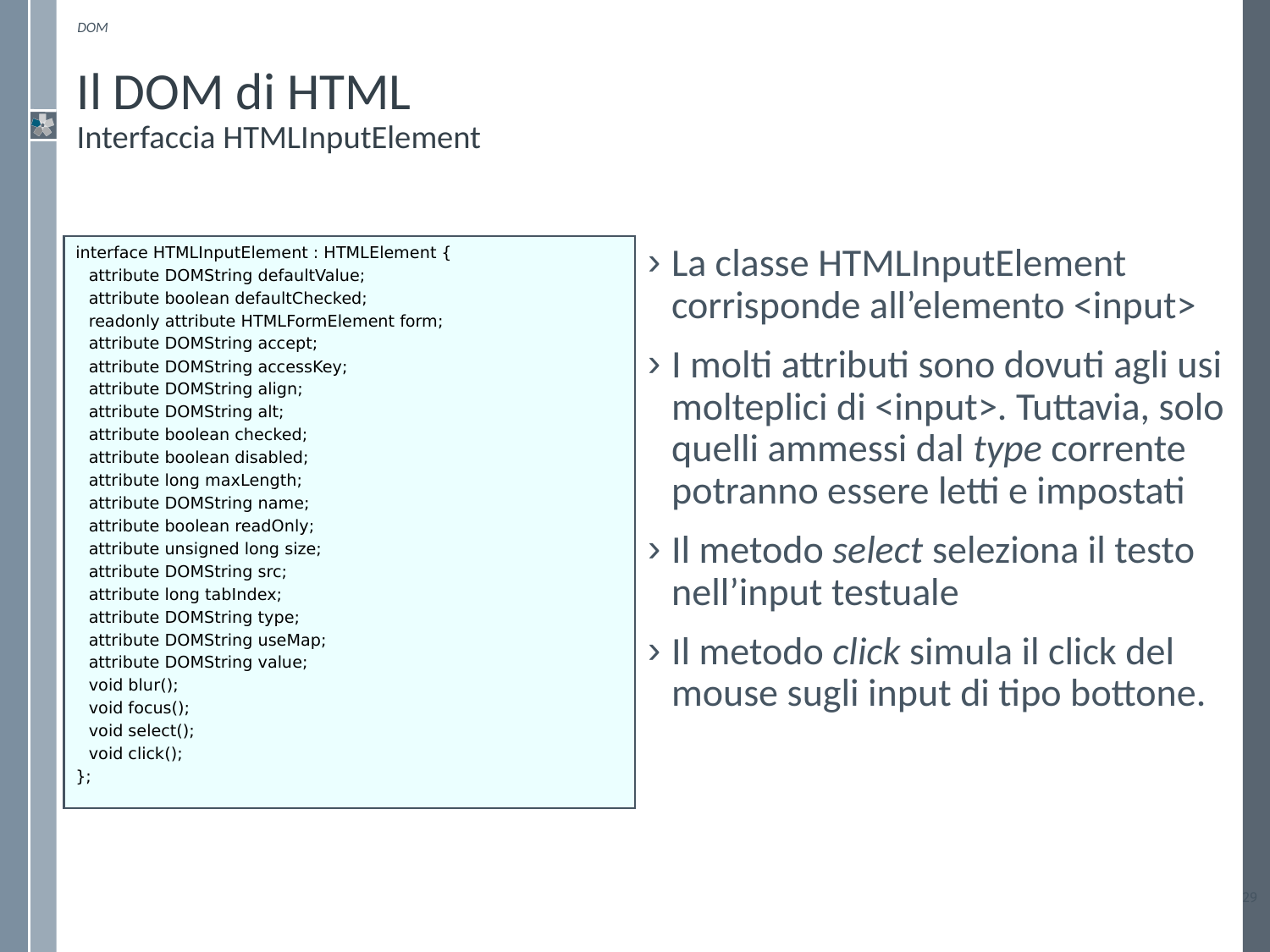

DOM
# Il DOM di HTML Interfaccia HTMLInputElement
interface HTMLInputElement : HTMLElement {
	attribute DOMString defaultValue;
	attribute boolean defaultChecked;
	readonly attribute HTMLFormElement form;
	attribute DOMString accept;
	attribute DOMString accessKey;
	attribute DOMString align;
	attribute DOMString alt;
	attribute boolean checked;
	attribute boolean disabled;
	attribute long maxLength;
	attribute DOMString name;
	attribute boolean readOnly;
	attribute unsigned long size;
	attribute DOMString src;
	attribute long tabIndex;
	attribute DOMString type;
	attribute DOMString useMap;
	attribute DOMString value;
	void blur();
	void focus();
	void select();
	void click();
};
La classe HTMLInputElement corrisponde all’elemento <input>
I molti attributi sono dovuti agli usi molteplici di <input>. Tuttavia, solo quelli ammessi dal type corrente potranno essere letti e impostati
Il metodo select seleziona il testo nell’input testuale
Il metodo click simula il click del mouse sugli input di tipo bottone.
29